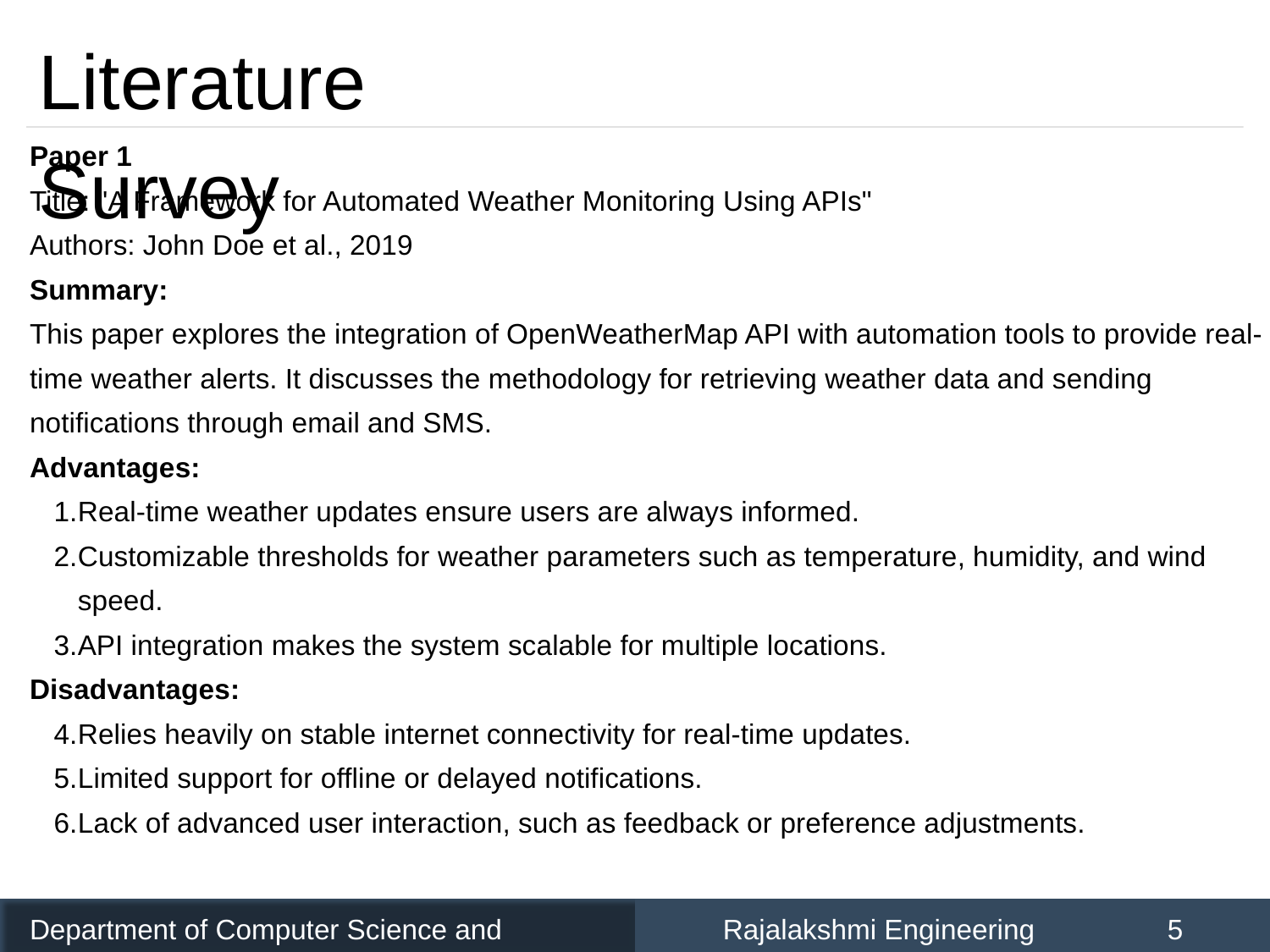

Literature Survey

Paper 1
Title: "A Framework for Automated Weather Monitoring Using APIs"
Authors: John Doe et al., 2019
Summary:
This paper explores the integration of OpenWeatherMap API with automation tools to provide real-time weather alerts. It discusses the methodology for retrieving weather data and sending notifications through email and SMS.
Advantages:
Real-time weather updates ensure users are always informed.
Customizable thresholds for weather parameters such as temperature, humidity, and wind speed.
API integration makes the system scalable for multiple locations.
Disadvantages:
Relies heavily on stable internet connectivity for real-time updates.
Limited support for offline or delayed notifications.
Lack of advanced user interaction, such as feedback or preference adjustments.

Department of Computer Science and Engineering
Rajalakshmi Engineering College
5